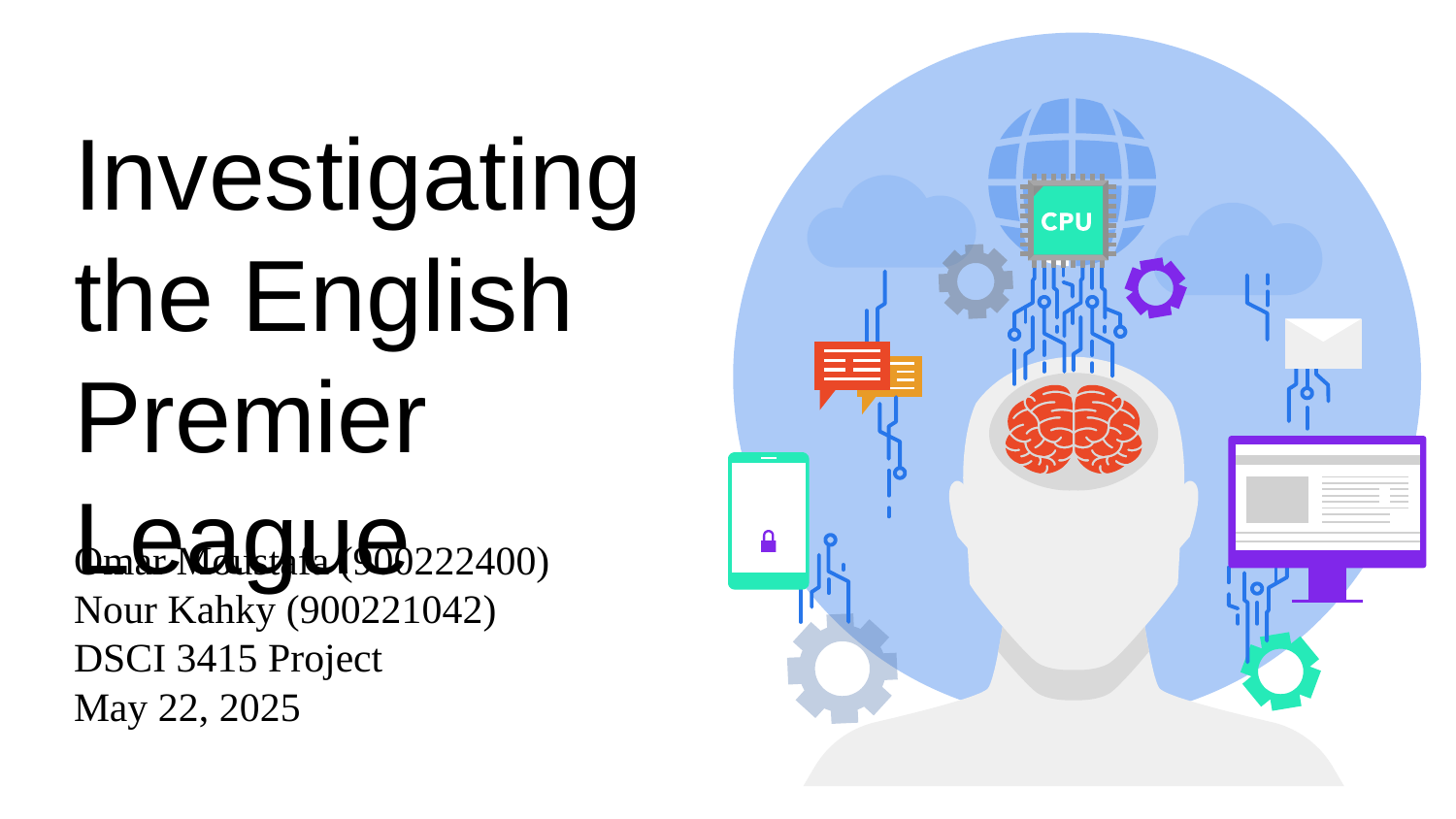

# Investigating the English Premier League
Omar Moustafa (900222400)
Nour Kahky (900221042)
DSCI 3415 Project
May 22, 2025